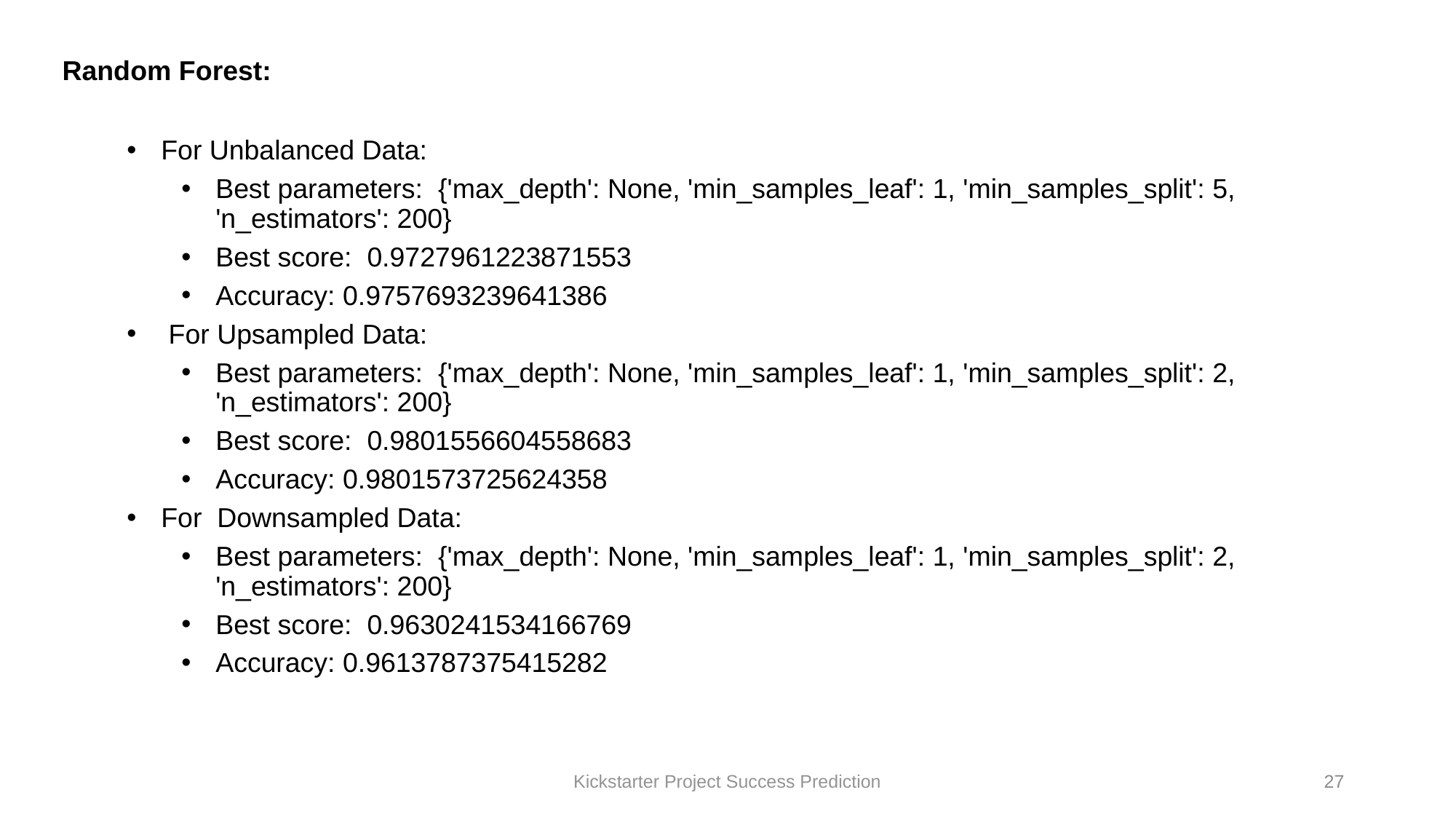

Random Forest:

For Unbalanced Data:
Best parameters:  {'max_depth': None, 'min_samples_leaf': 1, 'min_samples_split': 5, 'n_estimators': 200}
Best score:  0.9727961223871553
Accuracy: 0.9757693239641386
 For Upsampled Data:
Best parameters:  {'max_depth': None, 'min_samples_leaf': 1, 'min_samples_split': 2, 'n_estimators': 200}
Best score:  0.9801556604558683
Accuracy: 0.9801573725624358
For  Downsampled Data:
Best parameters:  {'max_depth': None, 'min_samples_leaf': 1, 'min_samples_split': 2, 'n_estimators': 200}
Best score:  0.9630241534166769
Accuracy: 0.9613787375415282

Kickstarter Project Success Prediction
27